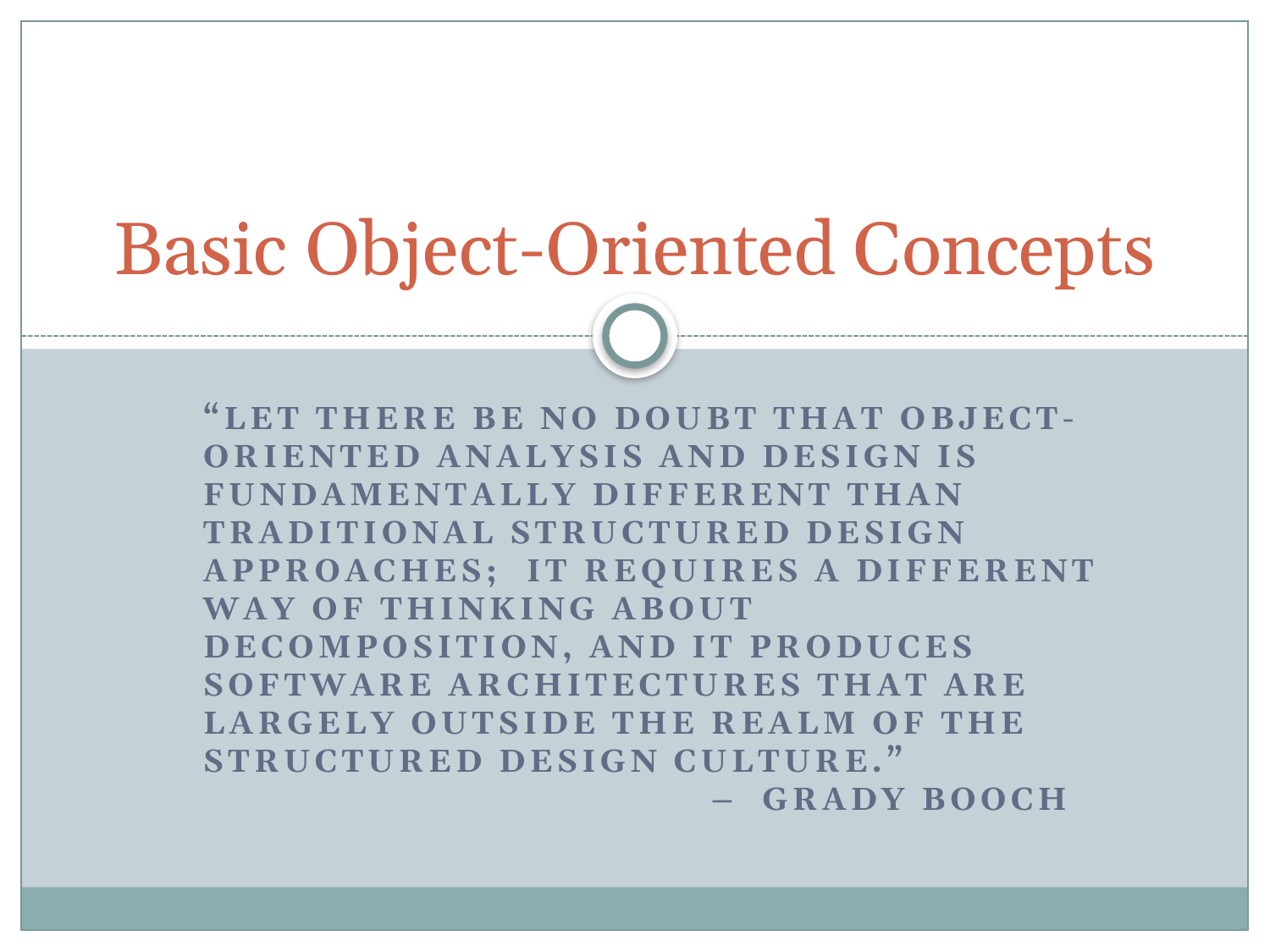

# Basic Object-Oriented Concepts
“Let there be no doubt that object-oriented analysis and design is fundamentally different than traditional structured design approaches;  it requires a different way of thinking about decomposition, and it produces software architectures that are largely outside the realm of the structured design culture.”
				–  Grady Booch